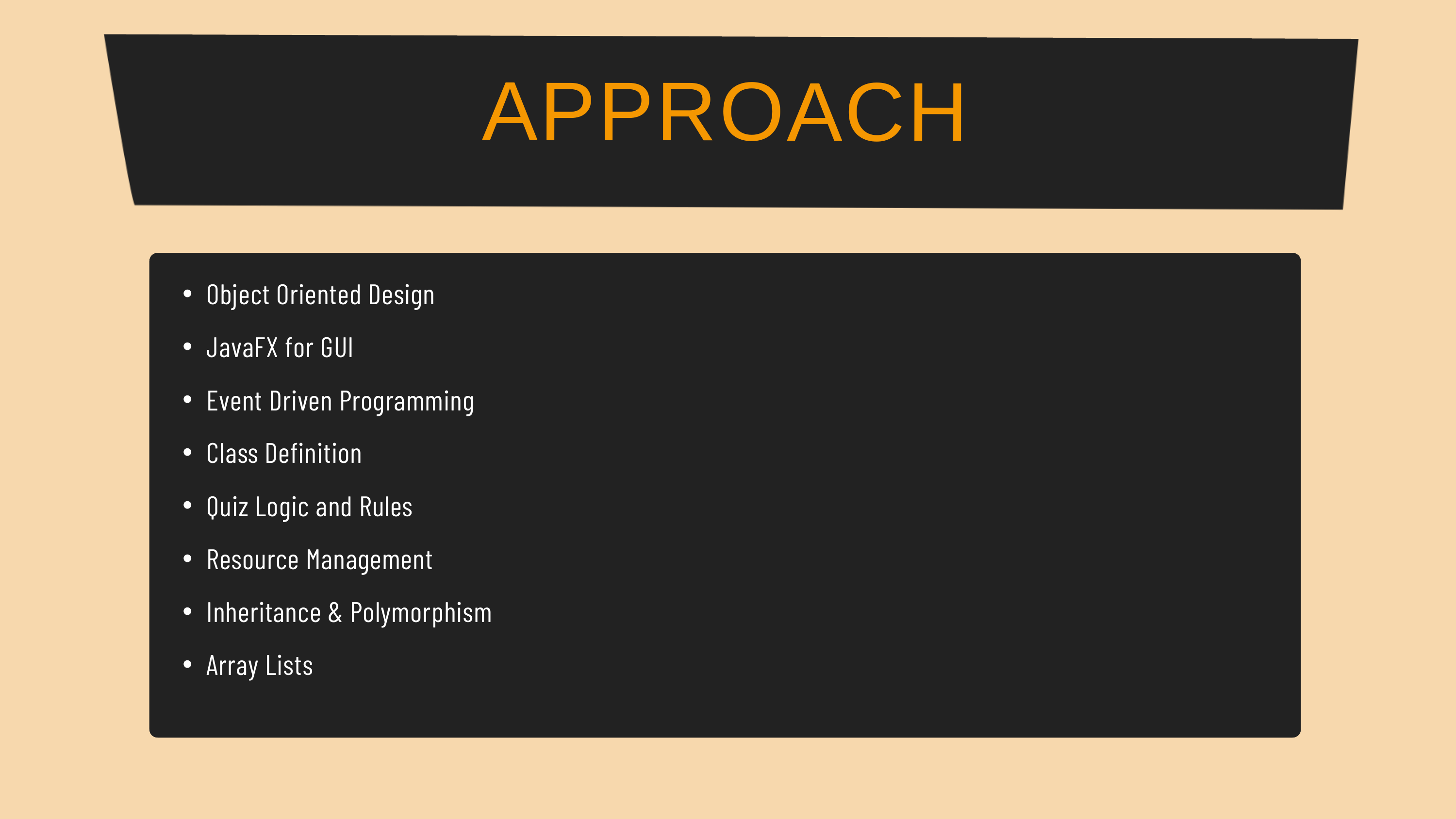

APPROACH

Object Oriented Design
JavaFX for GUI
Event Driven Programming
Class Definition
Quiz Logic and Rules
Resource Management
Inheritance & Polymorphism
Array Lists